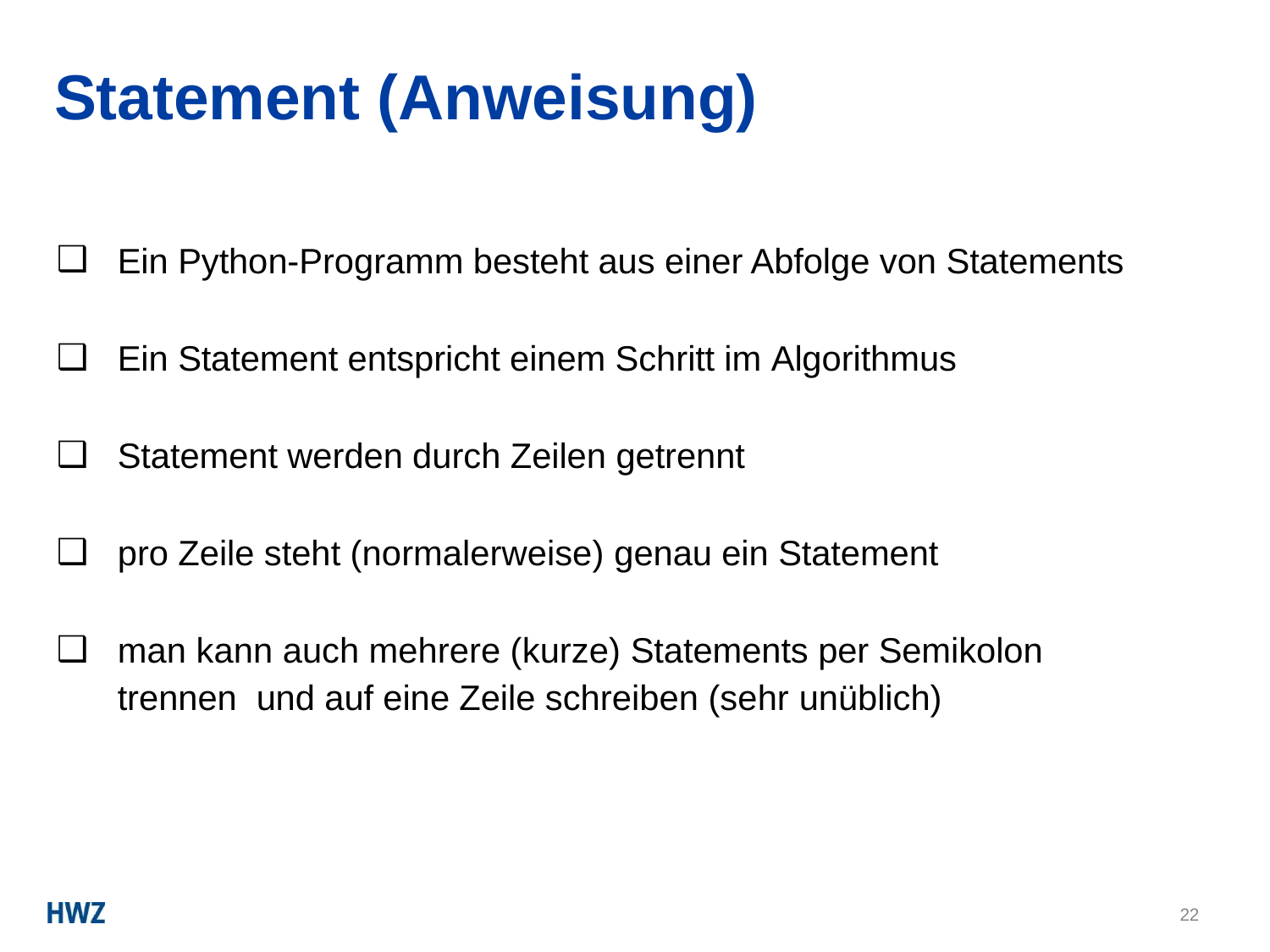

# Statement (Anweisung)
Ein Python-Programm besteht aus einer Abfolge von Statements

Ein Statement entspricht einem Schritt im Algorithmus

Statement werden durch Zeilen getrennt

pro Zeile steht (normalerweise) genau ein Statement

man kann auch mehrere (kurze) Statements per Semikolon trennen  und auf eine Zeile schreiben (sehr unüblich)
22